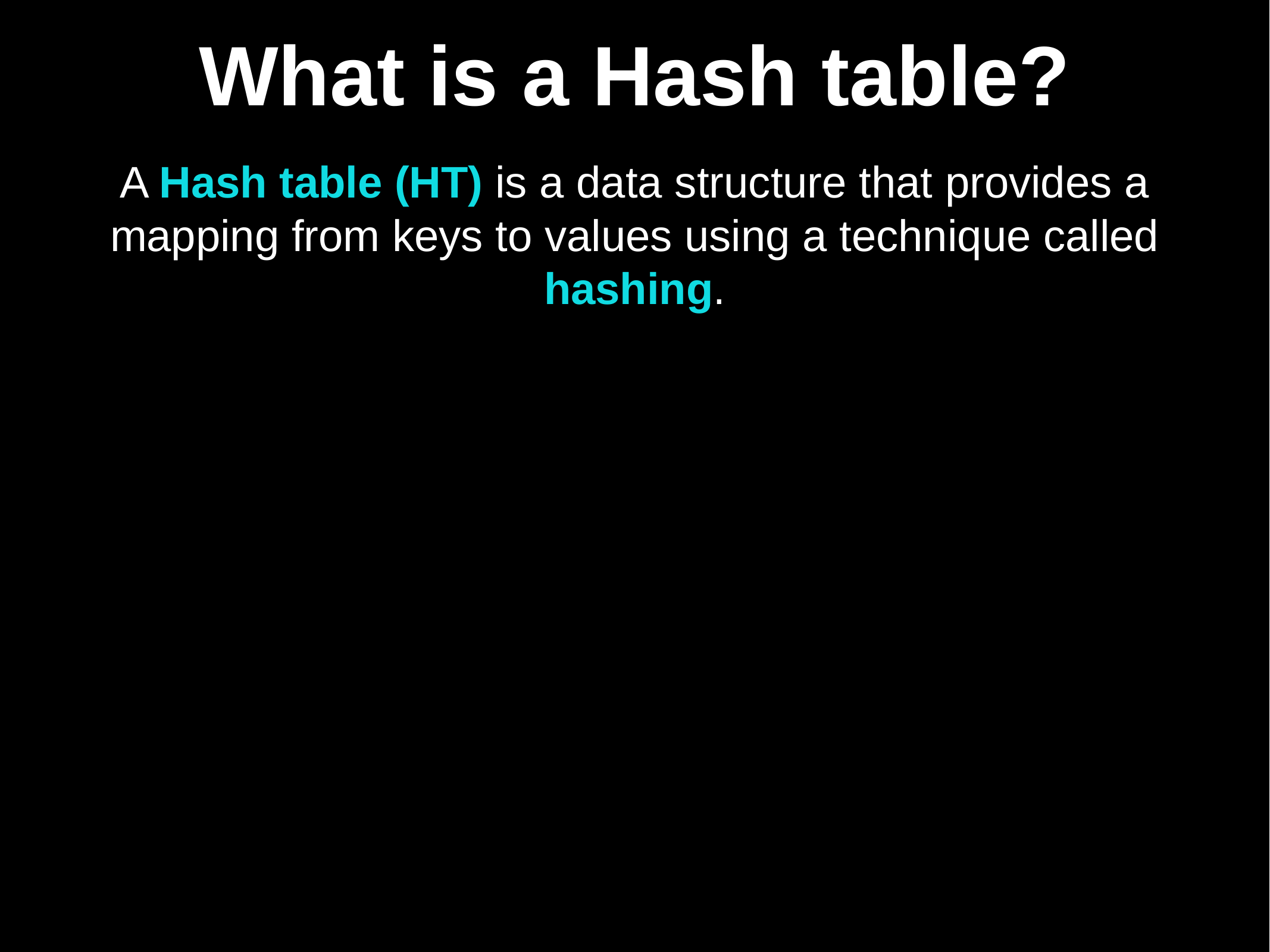

# What is a Hash table?
A Hash table (HT) is a data structure that provides a mapping from keys to values using a technique called hashing.